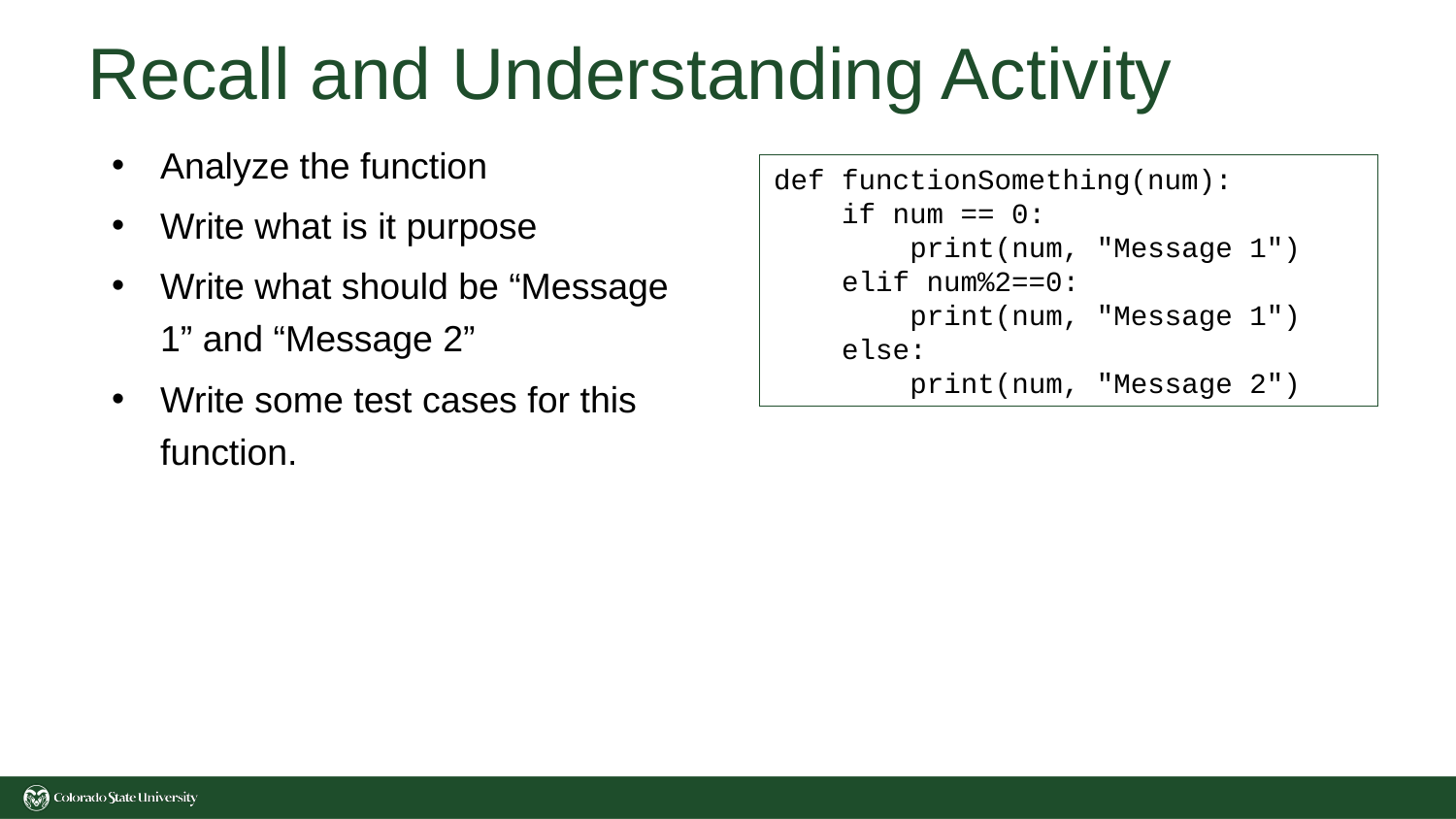

# Recall and Understanding Activity
Analyze the function
Write what is it purpose
Write what should be “Message 1” and “Message 2”
Write some test cases for this function.
def functionSomething(num):
    if num == 0:
        print(num, "Message 1")
    elif num%2==0:
        print(num, "Message 1")
    else:
        print(num, "Message 2")